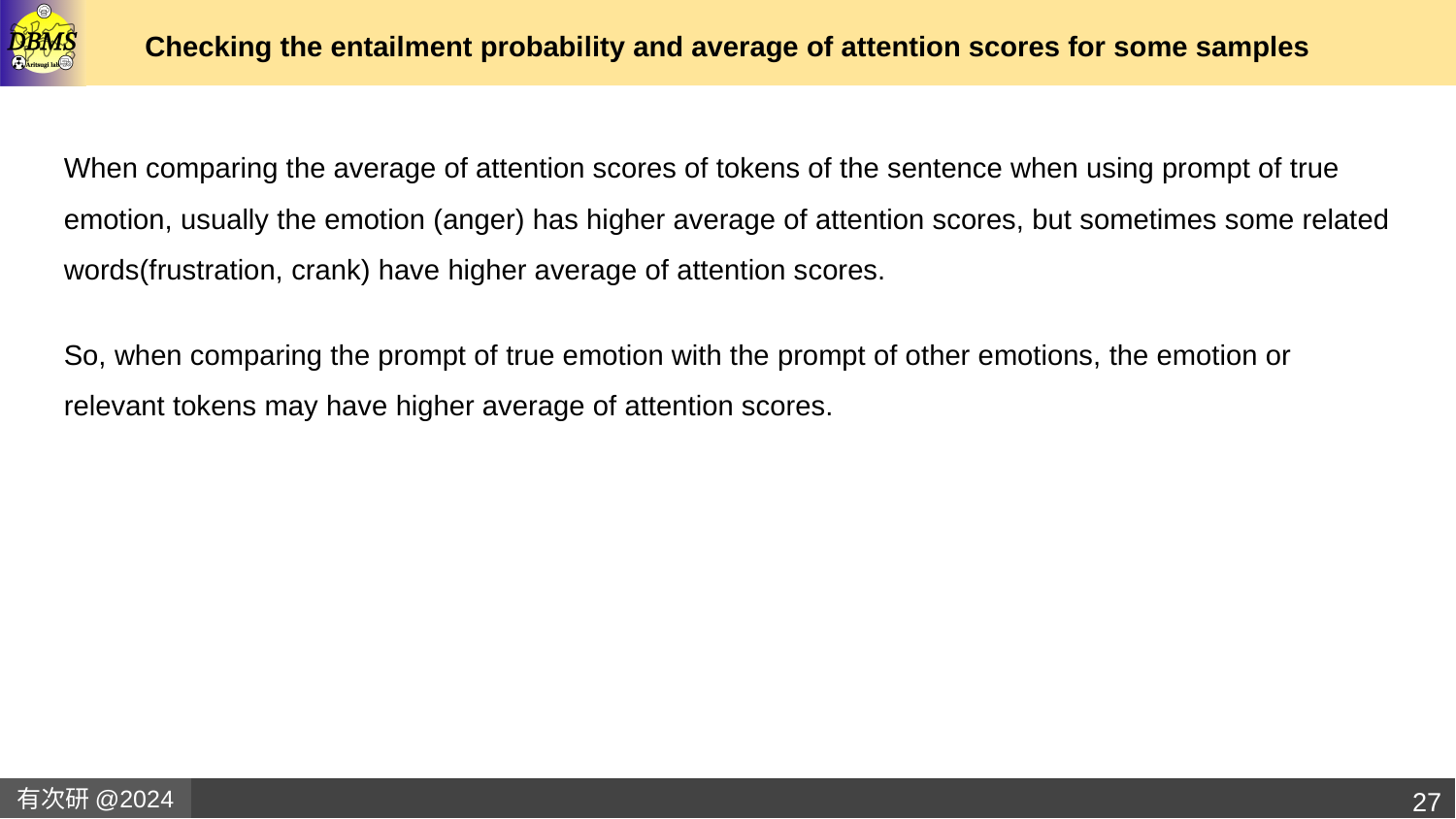

# Checking the entailment probability and average of attention scores for some samples
When comparing the average of attention scores of tokens of the sentence when using prompt of true emotion, usually the emotion (anger) has higher average of attention scores, but sometimes some related words(frustration, crank) have higher average of attention scores.

So, when comparing the prompt of true emotion with the prompt of other emotions, the emotion or relevant tokens may have higher average of attention scores.

27